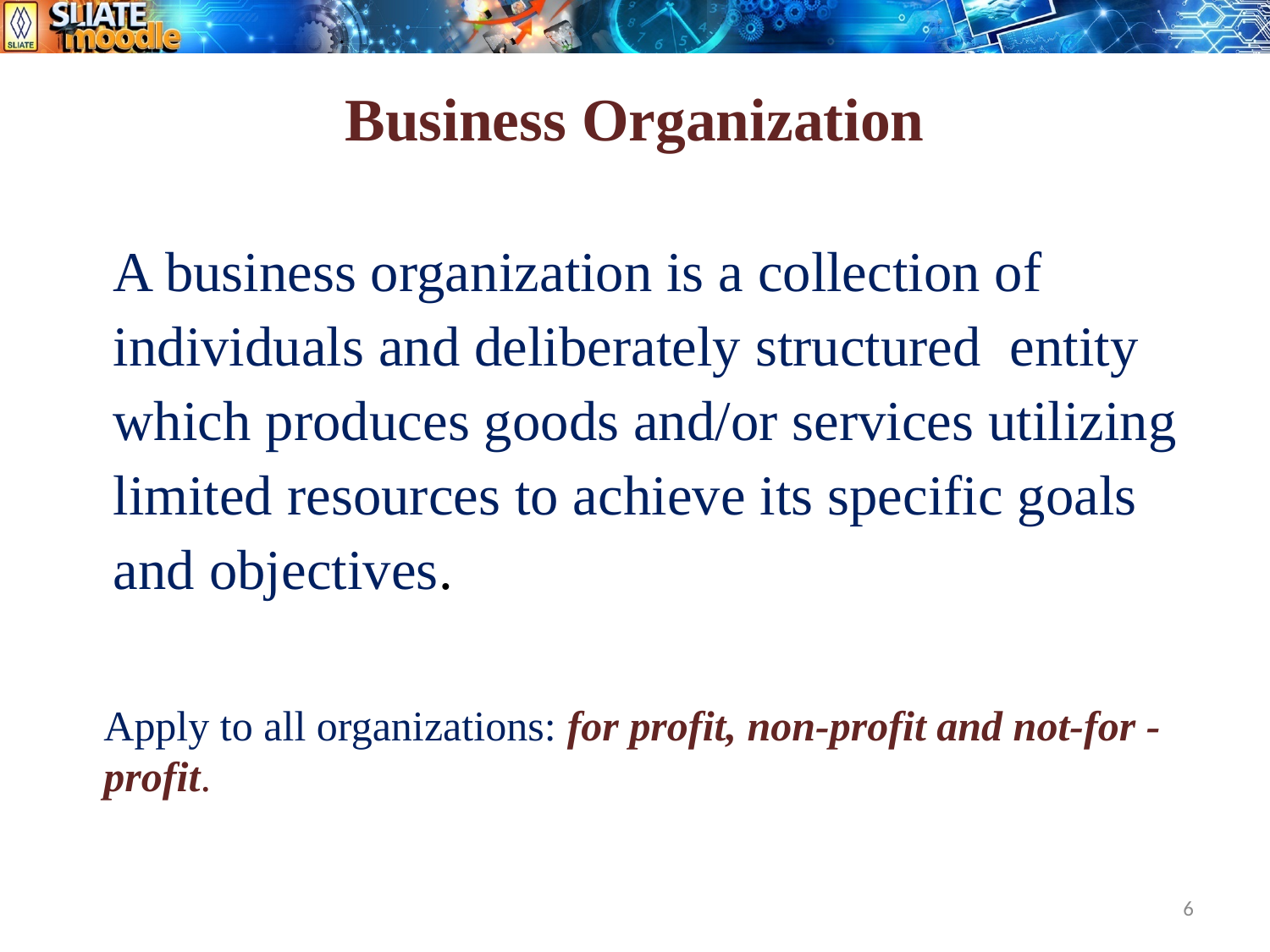

# Business Organization
A business organization is a collection of individuals and deliberately structured  entity which produces goods and/or services utilizing limited resources to achieve its specific goals and objectives.

Apply to all organizations: for profit, non-profit and not-for -profit.
6